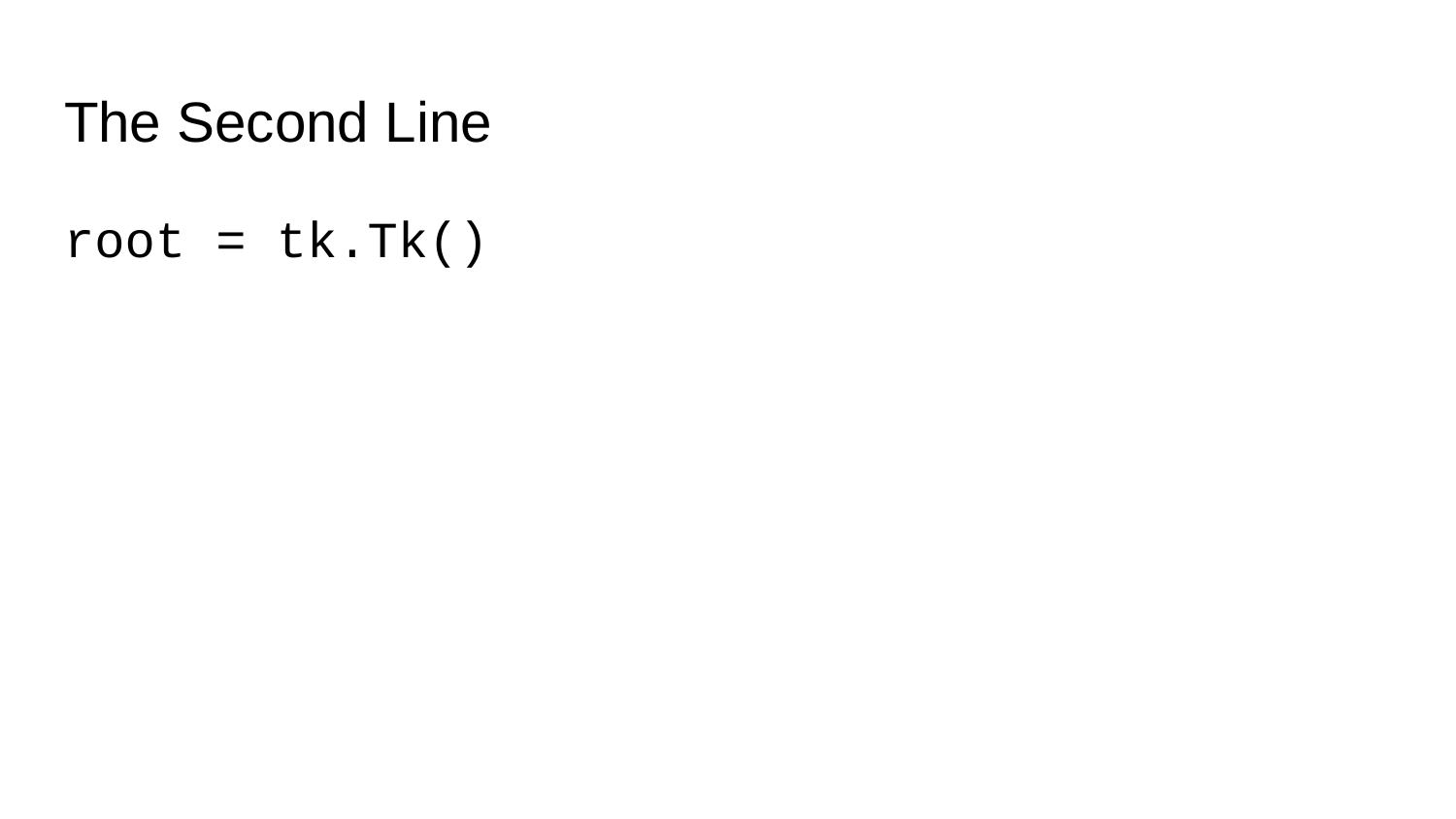

# The Second Line
root = tk.Tk()